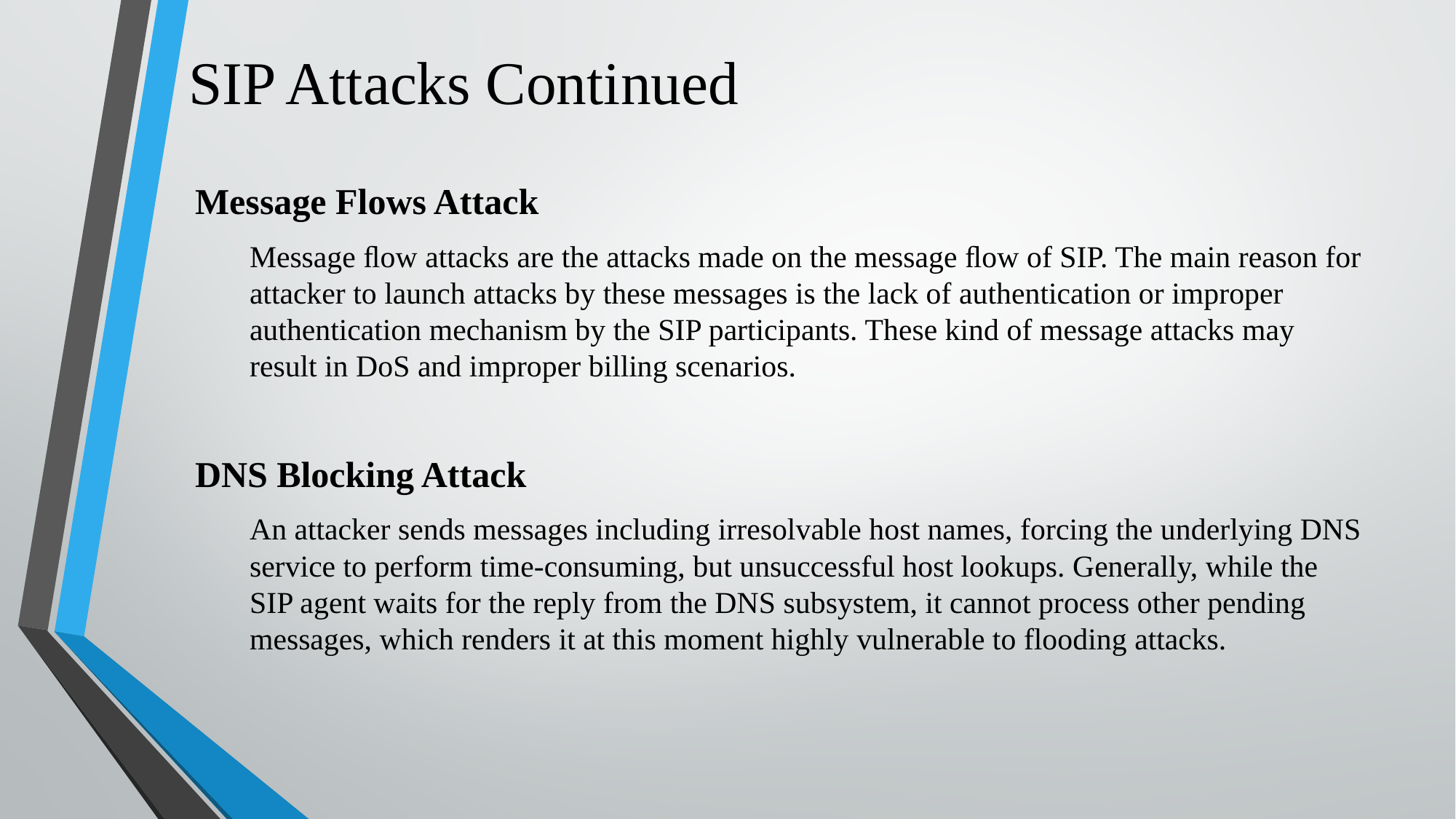

SIP Attacks Continued
Message Flows Attack
Message ﬂow attacks are the attacks made on the message ﬂow of SIP. The main reason for attacker to launch attacks by these messages is the lack of authentication or improper authentication mechanism by the SIP participants. These kind of message attacks may result in DoS and improper billing scenarios.

DNS Blocking Attack
An attacker sends messages including irresolvable host names, forcing the underlying DNS service to perform time-consuming, but unsuccessful host lookups. Generally, while the SIP agent waits for the reply from the DNS subsystem, it cannot process other pending messages, which renders it at this moment highly vulnerable to flooding attacks.